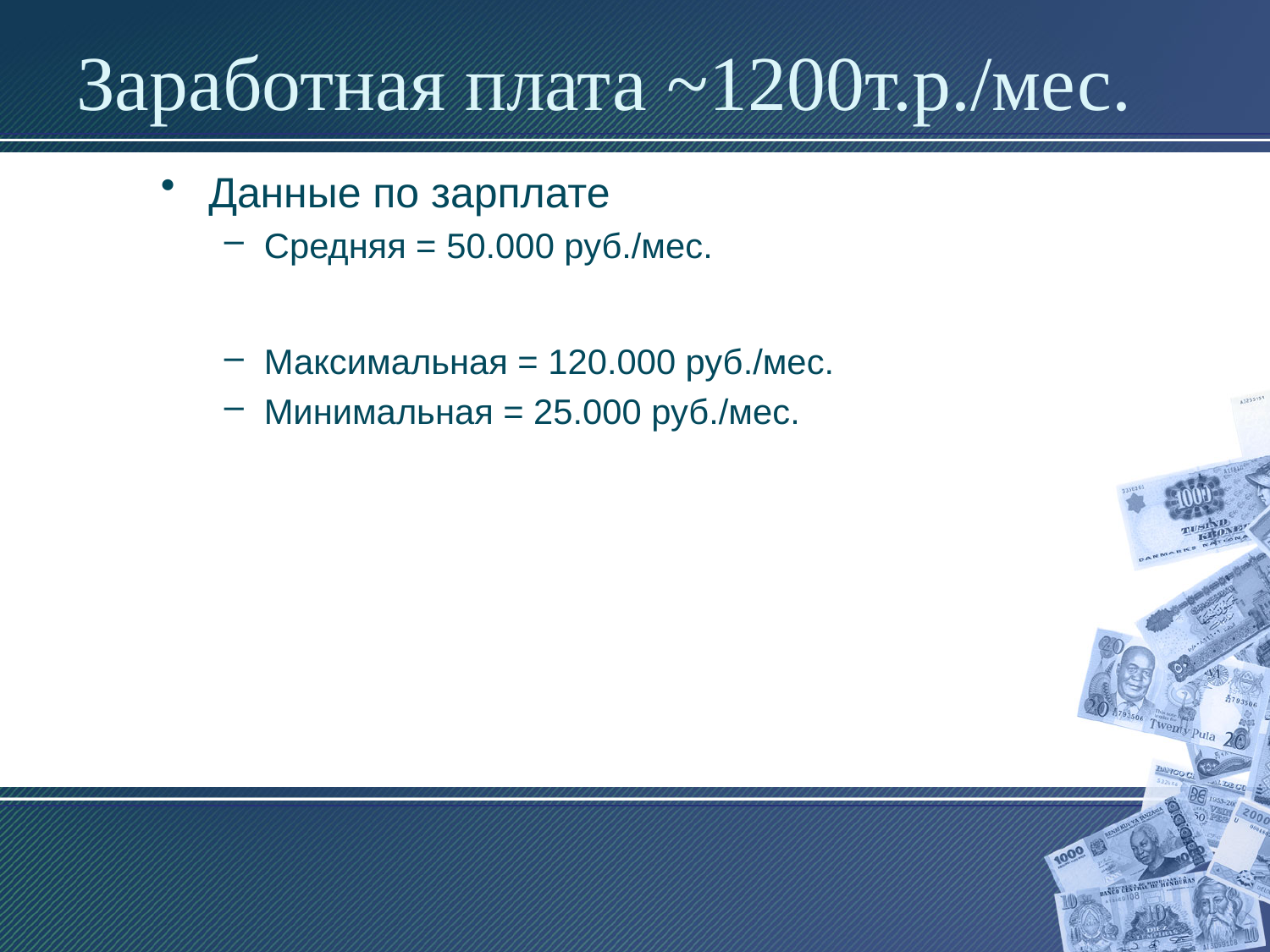

# Заработная плата ~1200т.р./мес.
Данные по зарплате
Средняя = 50.000 руб./мес.

Максимальная = 120.000 руб./мес.
Минимальная = 25.000 руб./мес.